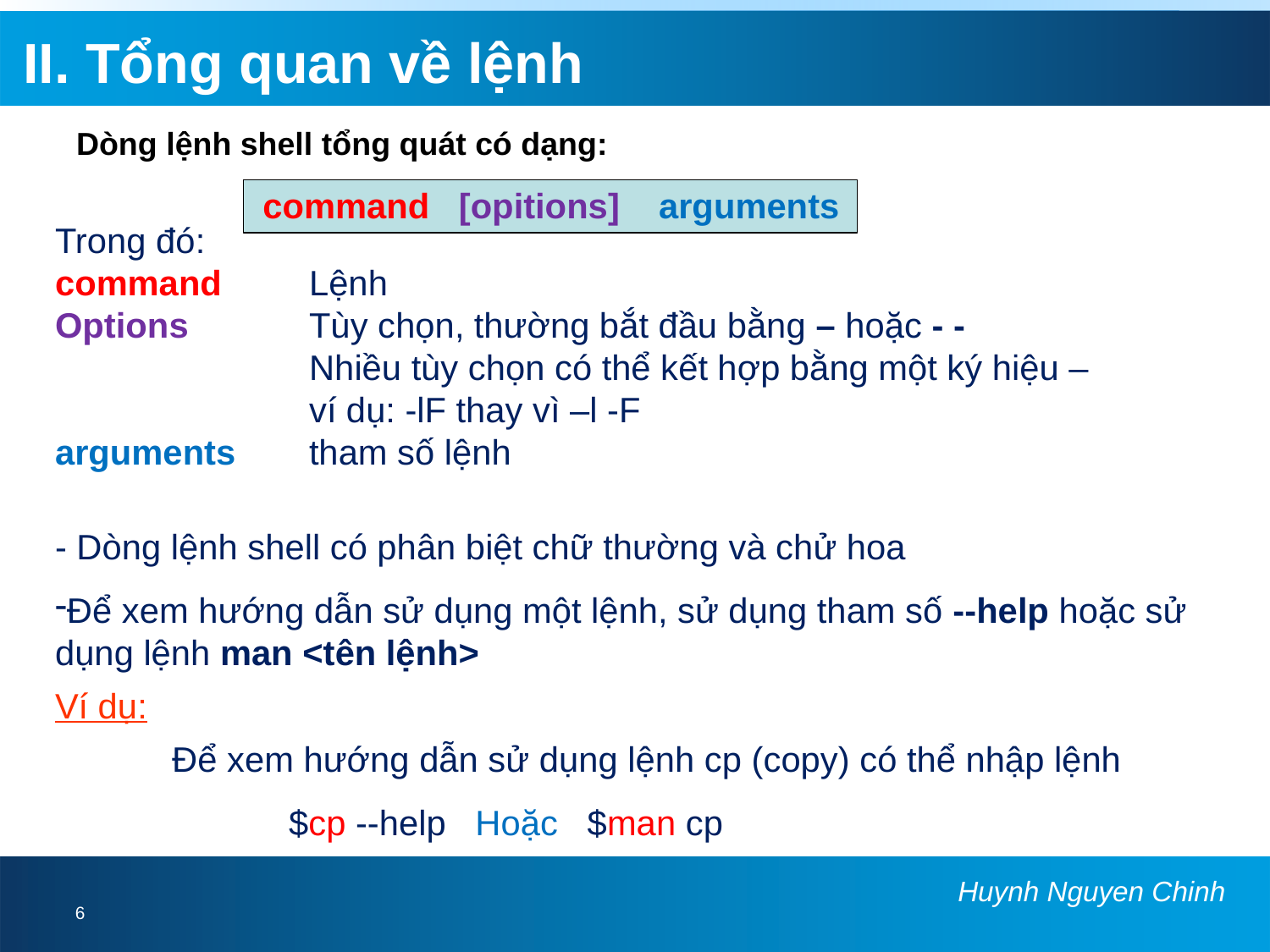

II. Tổng quan về lệnh
Dòng lệnh shell tổng quát có dạng:

                     command   [opitions]    arguments

Trong đó:
command	Lệnh
Options	Tùy chọn, thường bắt đầu bằng – hoặc - -
		Nhiều tùy chọn có thể kết hợp bằng một ký hiệu –
		ví dụ: -lF thay vì –l -F
arguments	tham số lệnh

- Dòng lệnh shell có phân biệt chữ thường và chử hoa
Để xem hướng dẫn sử dụng một lệnh, sử dụng tham số --help hoặc sử dụng lệnh man <tên lệnh>
Ví dụ:
            Để xem hướng dẫn sử dụng lệnh cp (copy) có thể nhập lệnh
                        $cp --help   Hoặc   $man cp